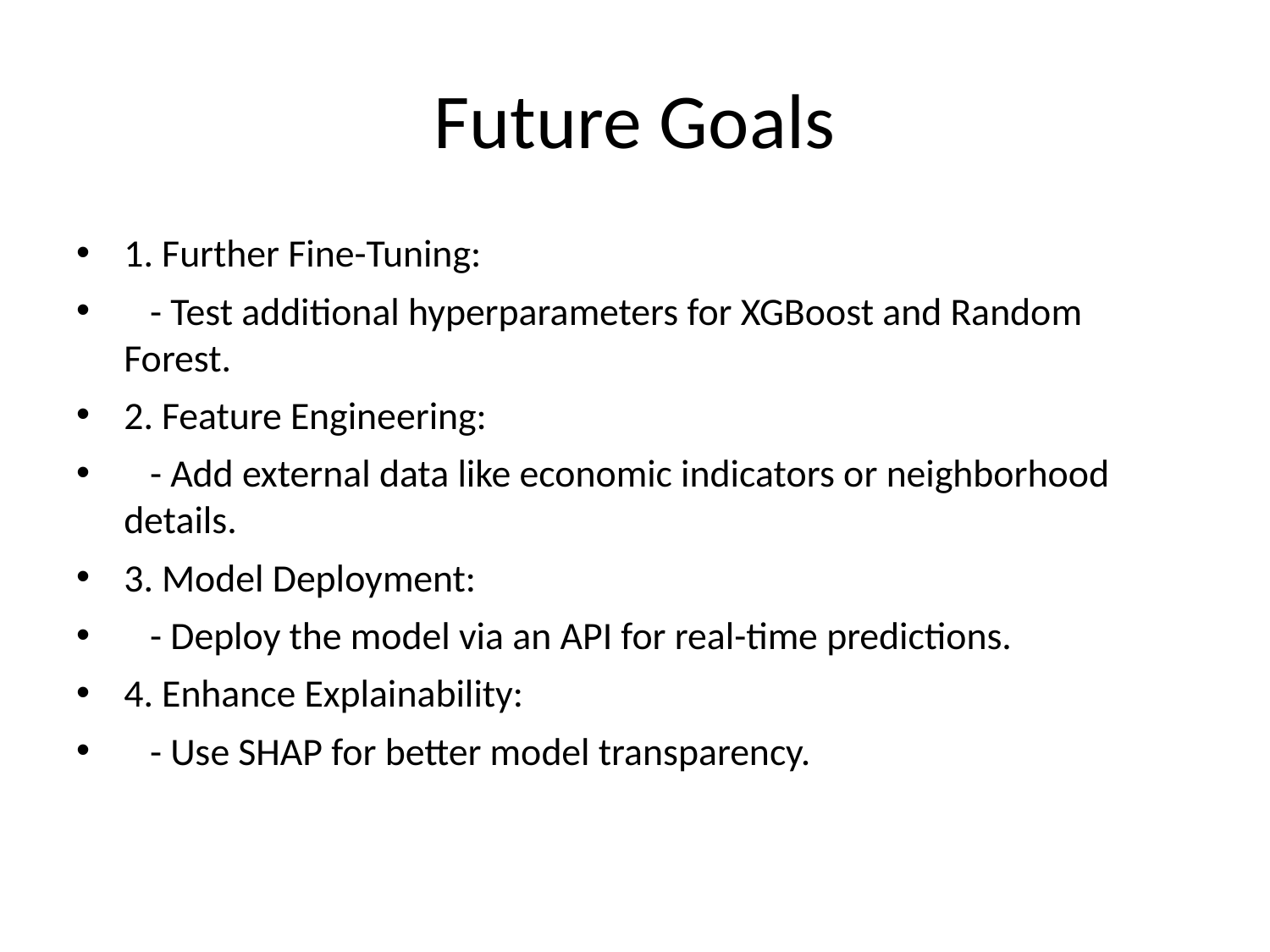

# Future Goals
1. Further Fine-Tuning:
   - Test additional hyperparameters for XGBoost and Random Forest.
2. Feature Engineering:
   - Add external data like economic indicators or neighborhood details.
3. Model Deployment:
   - Deploy the model via an API for real-time predictions.
4. Enhance Explainability:
   - Use SHAP for better model transparency.